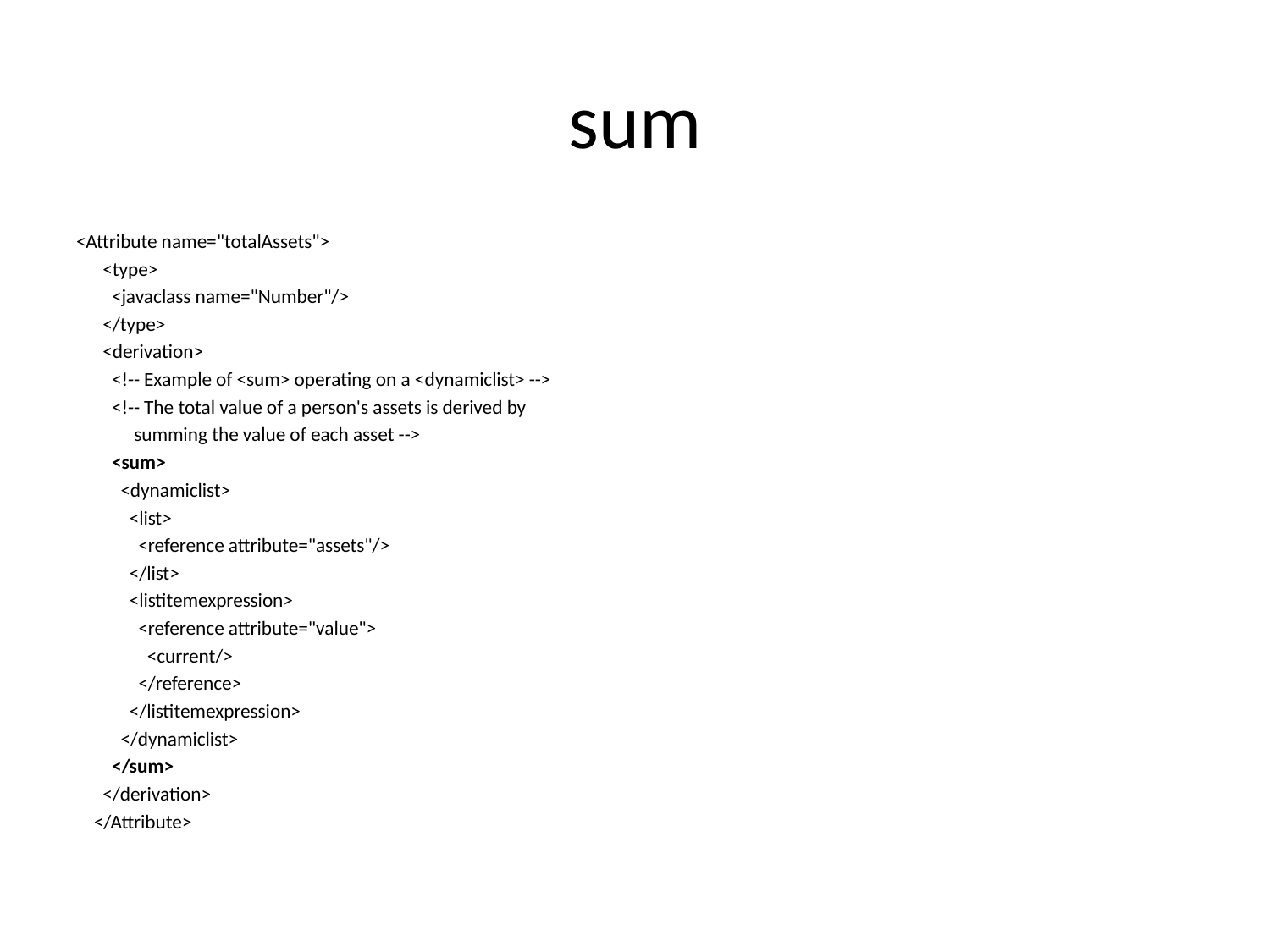

# sum
<Attribute name="totalAssets">
      <type>
        <javaclass name="Number"/>
      </type>
      <derivation>
        <!-- Example of <sum> operating on a <dynamiclist> -->
        <!-- The total value of a person's assets is derived by
             summing the value of each asset -->
        <sum>
          <dynamiclist>
            <list>
              <reference attribute="assets"/>
            </list>
            <listitemexpression>
              <reference attribute="value">
                <current/>
              </reference>
            </listitemexpression>
          </dynamiclist>
        </sum>
      </derivation>
    </Attribute>